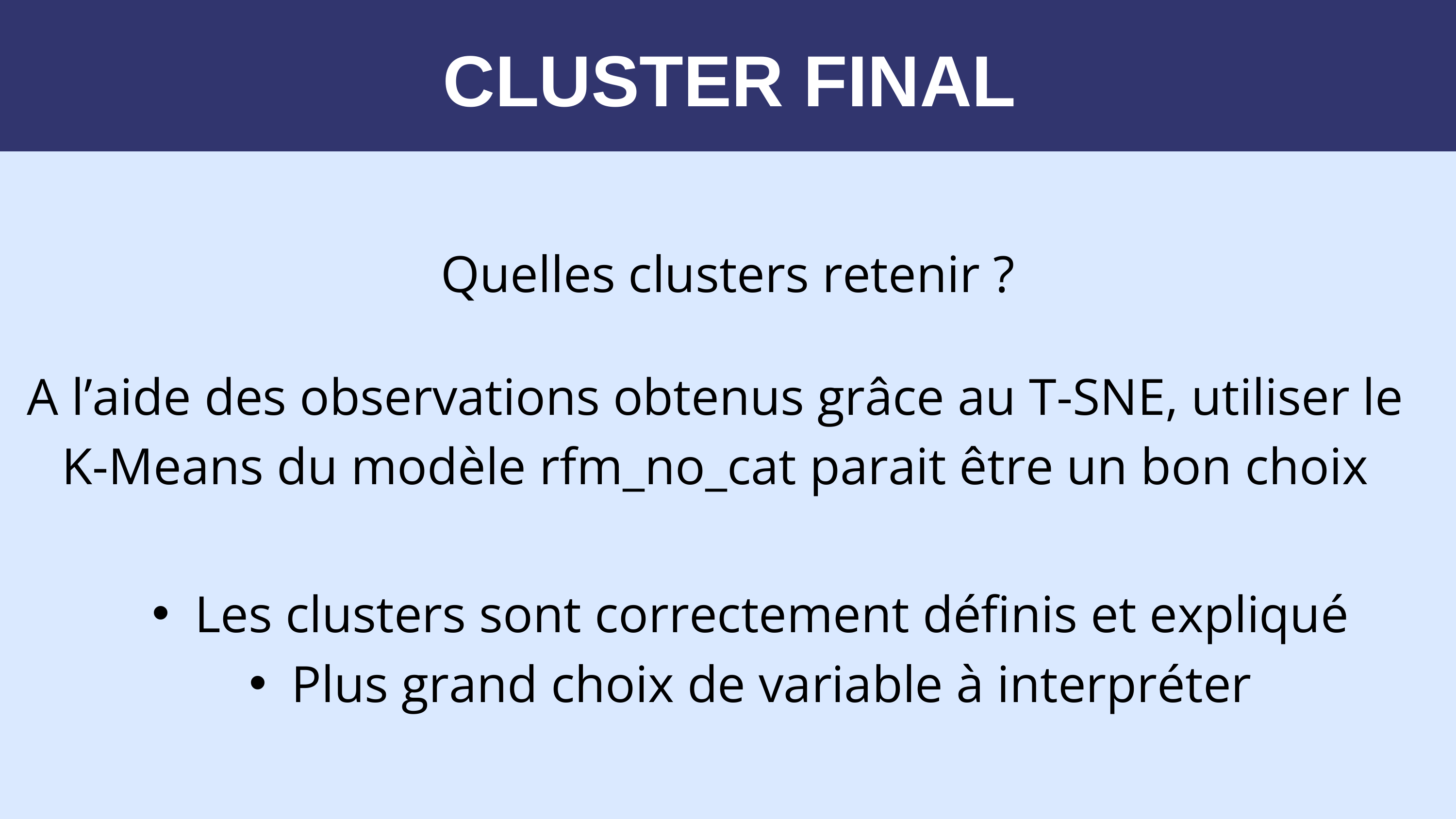

CLUSTER FINAL

Quelles clusters retenir ?
A l’aide des observations obtenus grâce au T-SNE, utiliser le K-Means du modèle rfm_no_cat parait être un bon choix
Les clusters sont correctement définis et expliqué
Plus grand choix de variable à interpréter